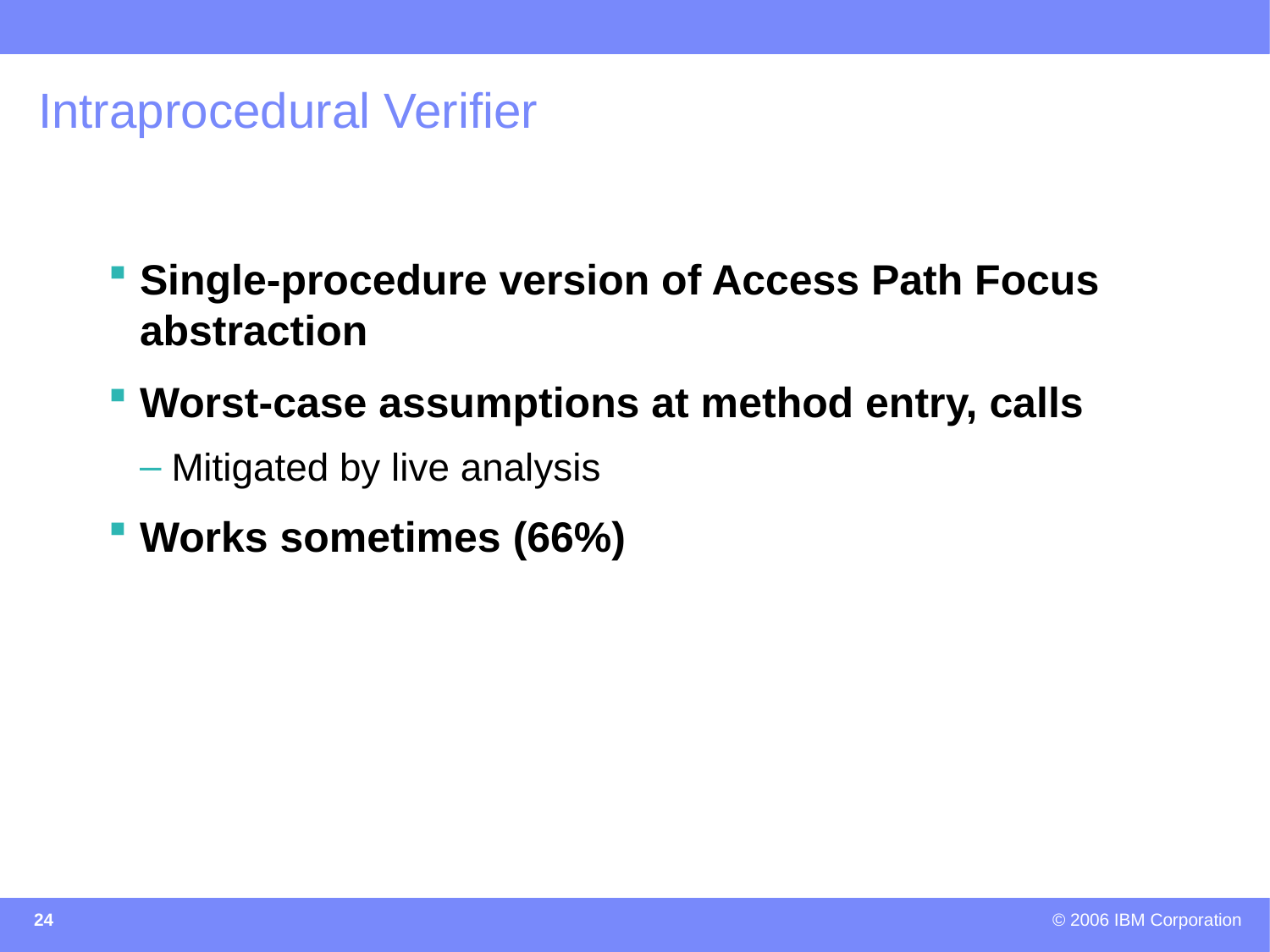

# Intraprocedural Verifier
Single-procedure version of Access Path Focus abstraction
Worst-case assumptions at method entry, calls
Mitigated by live analysis
Works sometimes (66%)

24